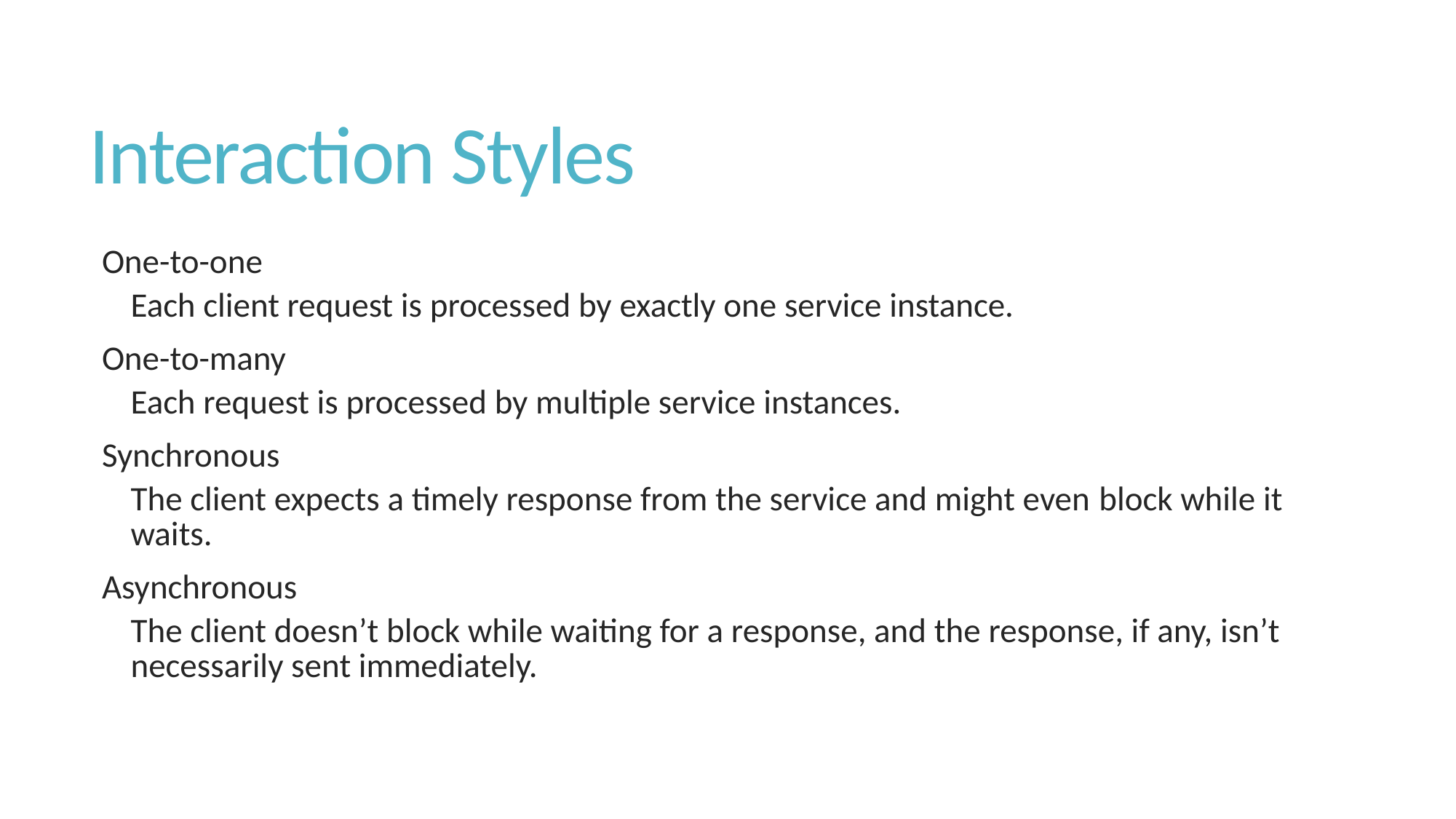

# Interaction Styles
One-to-one
Each client request is processed by exactly one service instance.
One-to-many
Each request is processed by multiple service instances.
Synchronous
The client expects a timely response from the service and might even block while it waits.
Asynchronous
The client doesn’t block while waiting for a response, and the response, if any, isn’t necessarily sent immediately.